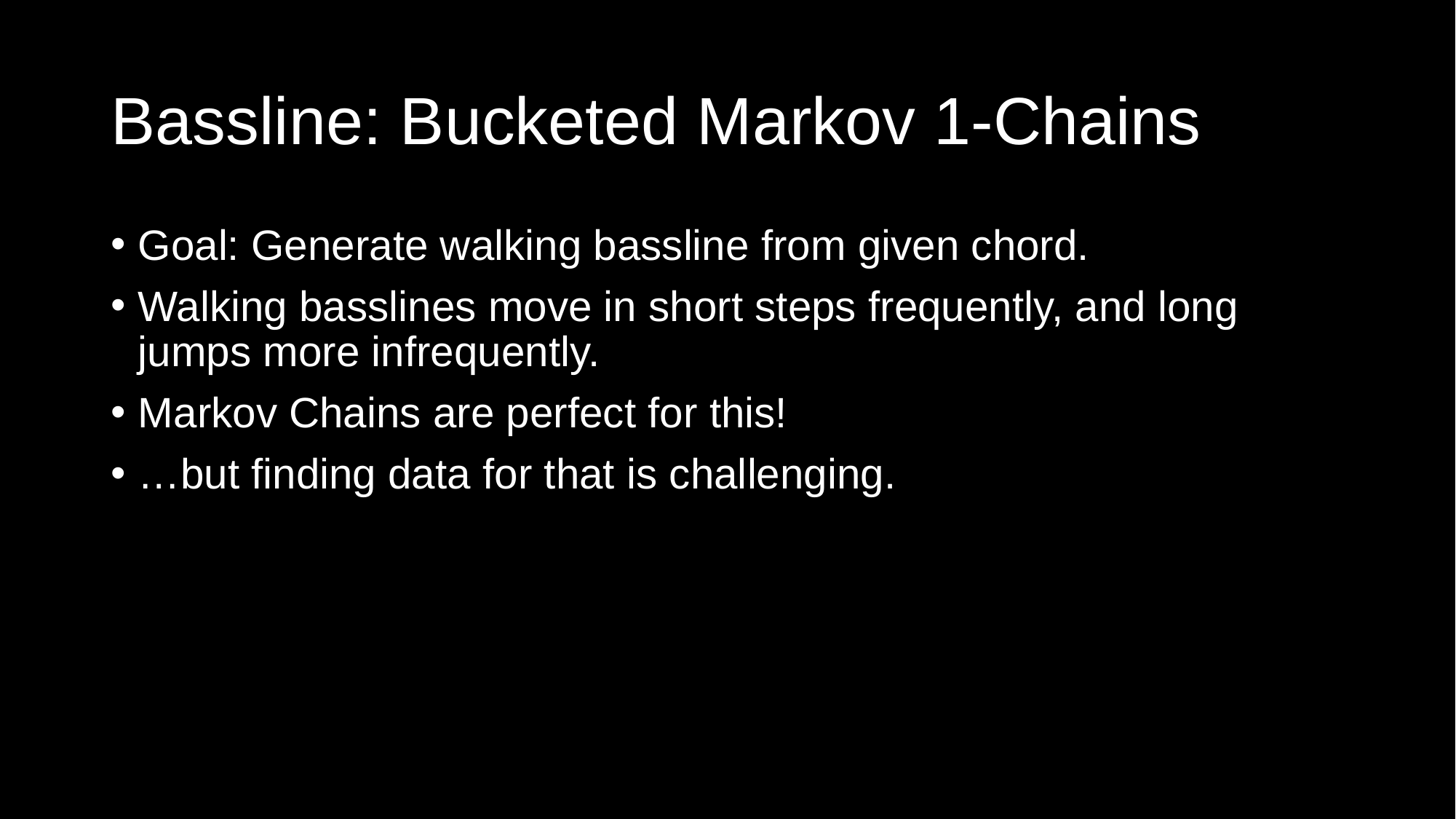

# Bassline: Bucketed Markov 1-Chains
Goal: Generate walking bassline from given chord.
Walking basslines move in short steps frequently, and long jumps more infrequently.
Markov Chains are perfect for this!
…but finding data for that is challenging.